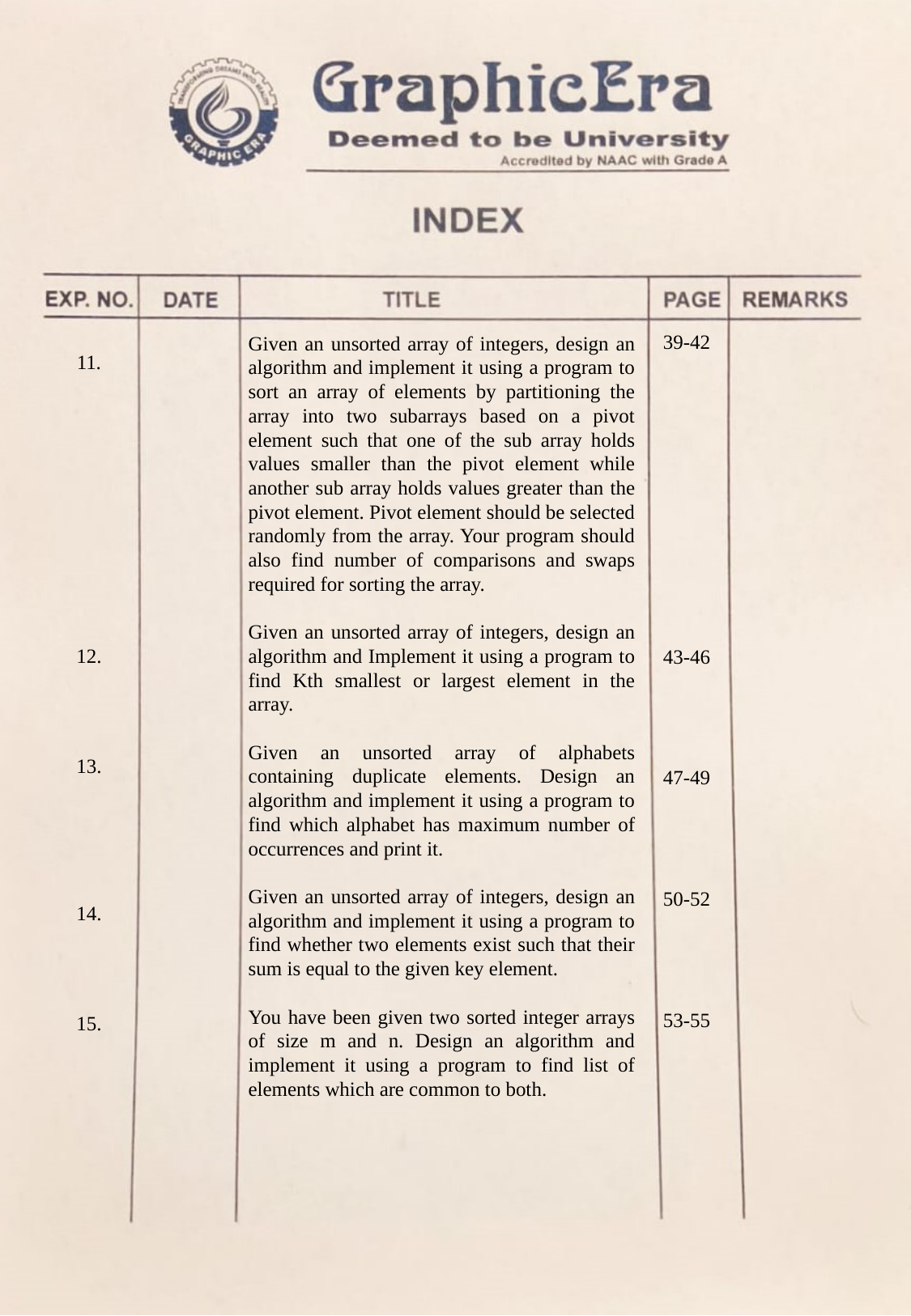

39-42

43-46

47-49

50-52

53-55
Given an unsorted array of integers, design an algorithm and implement it using a program to sort an array of elements by partitioning the array into two subarrays based on a pivot element such that one of the sub array holds values smaller than the pivot element while another sub array holds values greater than the pivot element. Pivot element should be selected randomly from the array. Your program should also find number of comparisons and swaps required for sorting the array.

Given an unsorted array of integers, design an algorithm and Implement it using a program to find Kth smallest or largest element in the array.

Given an unsorted array of alphabets containing duplicate elements. Design an algorithm and implement it using a program to find which alphabet has maximum number of occurrences and print it.

Given an unsorted array of integers, design an algorithm and implement it using a program to find whether two elements exist such that their sum is equal to the given key element.

You have been given two sorted integer arrays of size m and n. Design an algorithm and implement it using a program to find list of elements which are common to both.
11.

12.

13.

14.

15.